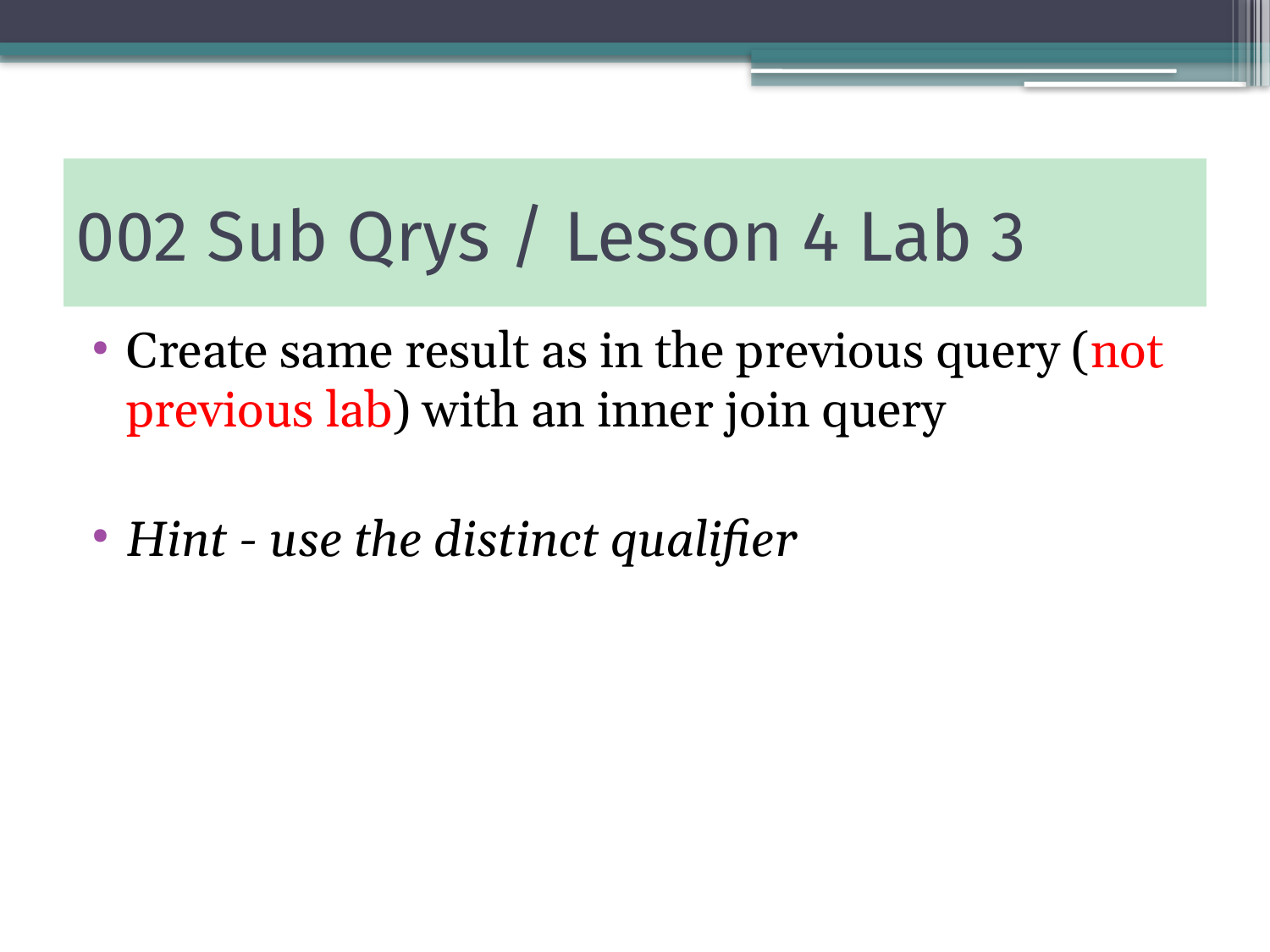

# 002 Sub Qrys / Lesson 4 Lab 3
Create same result as in the previous query (not previous lab) with an inner join query

Hint - use the distinct qualifier